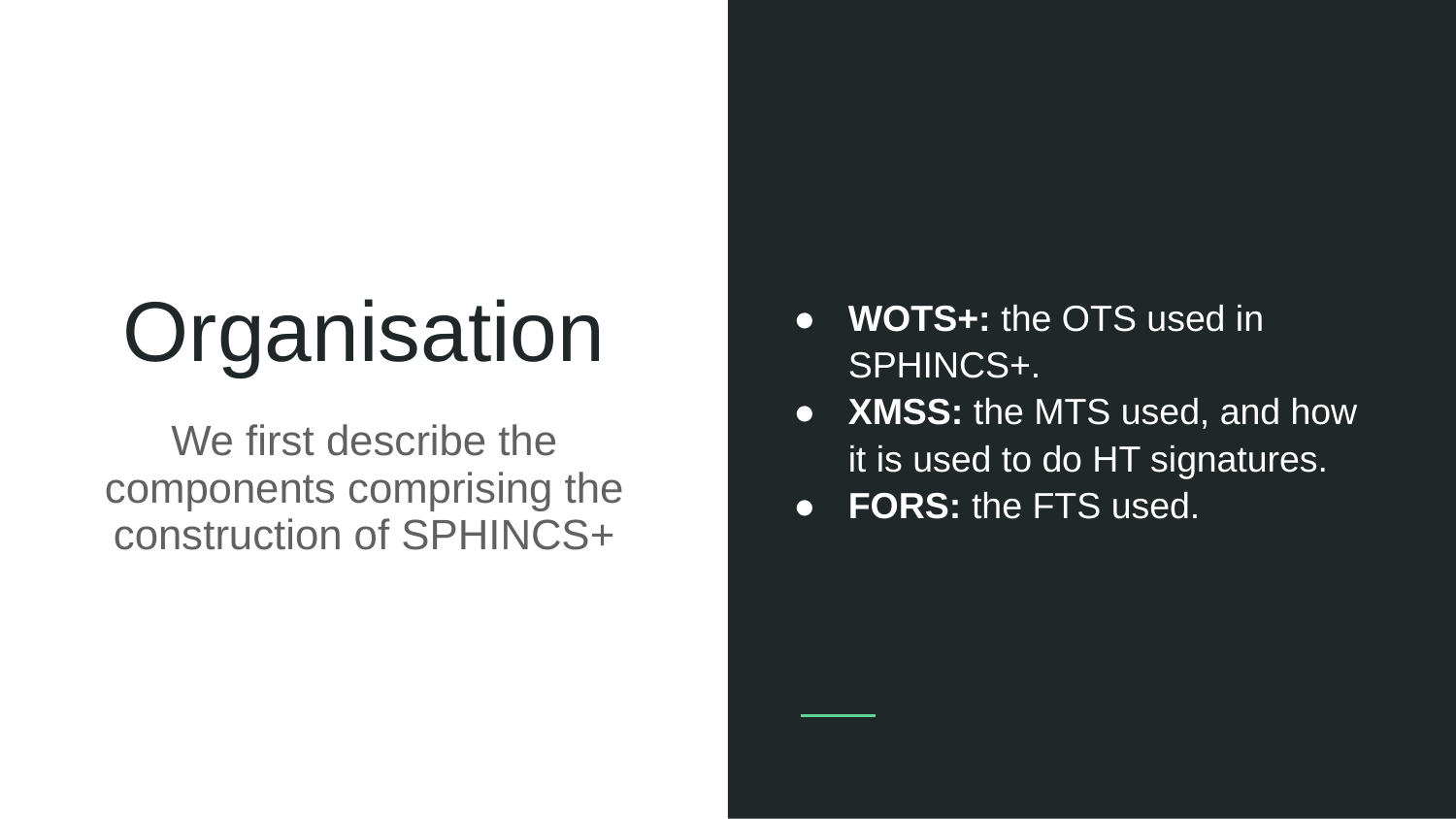

WOTS+: the OTS used in SPHINCS+.
XMSS: the MTS used, and how it is used to do HT signatures.
FORS: the FTS used.
# Organisation
We first describe the components comprising the construction of SPHINCS+